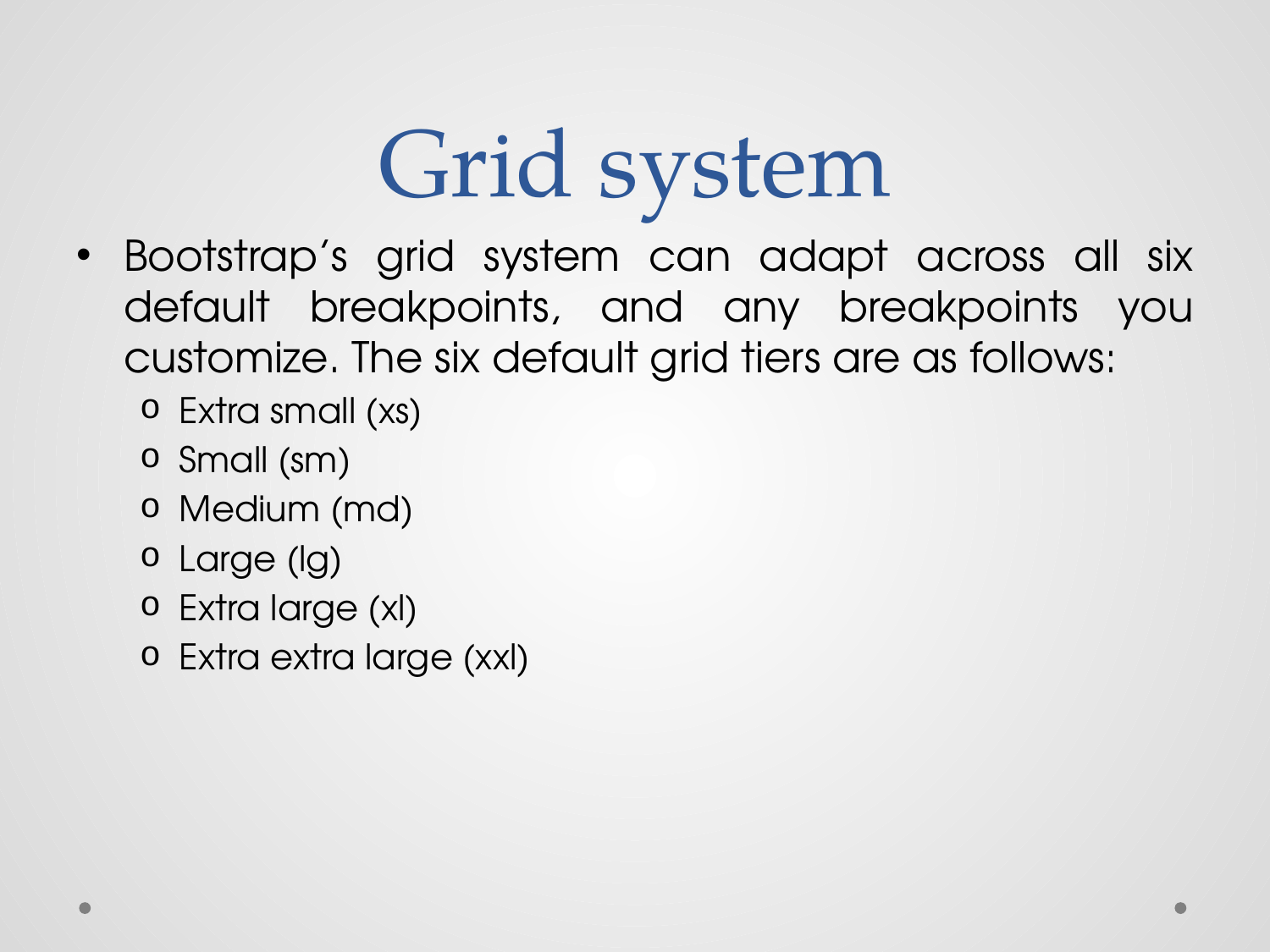

# Grid system
Bootstrap’s grid system can adapt across all six default breakpoints, and any breakpoints you customize. The six default grid tiers are as follows:
Extra small (xs)
Small (sm)
Medium (md)
Large (lg)
Extra large (xl)
Extra extra large (xxl)